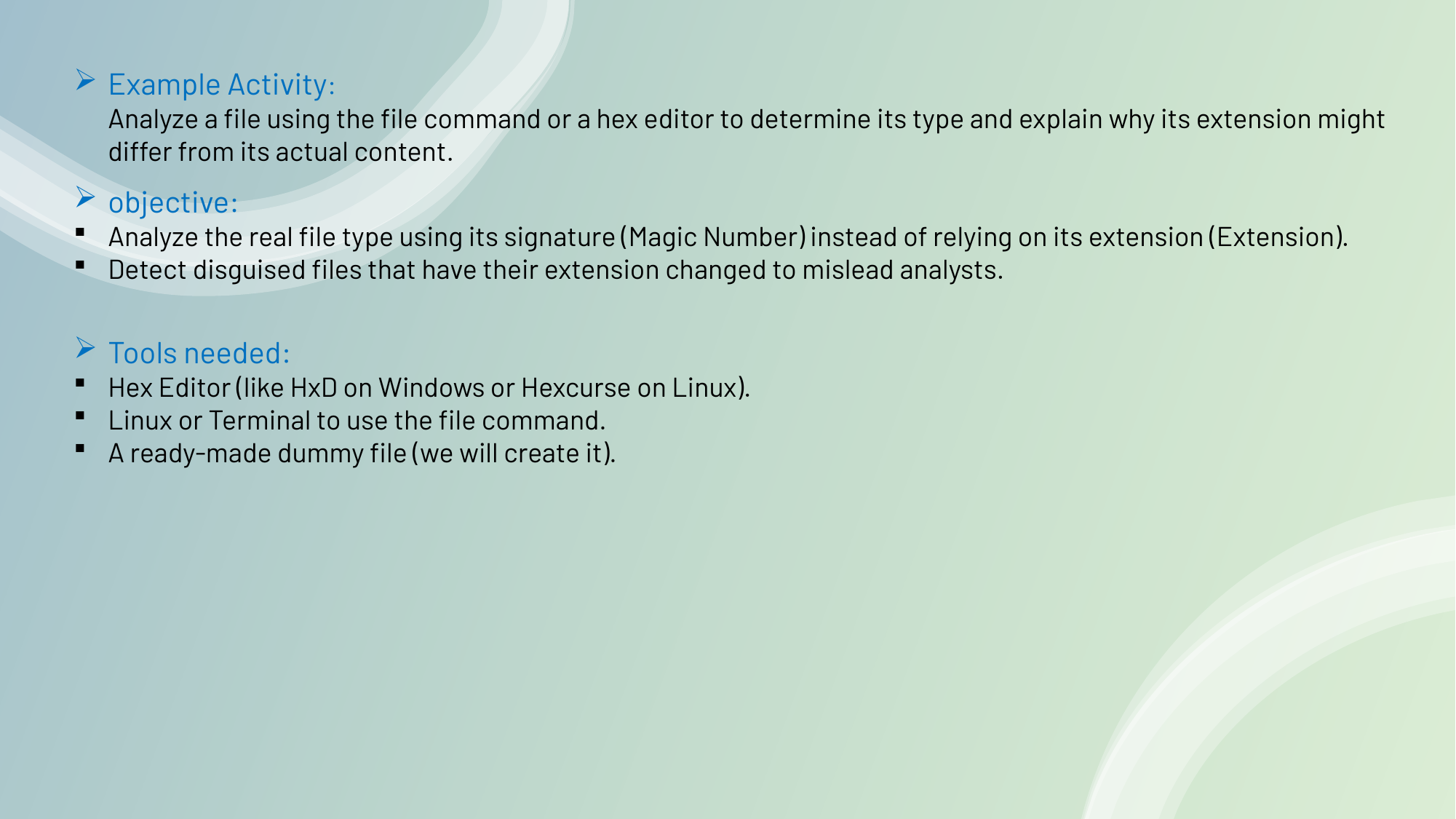

#
Example Activity:
Analyze a file using the file command or a hex editor to determine its type and explain why its extension might differ from its actual content.
objective:
Analyze the real file type using its signature (Magic Number) instead of relying on its extension (Extension).
Detect disguised files that have their extension changed to mislead analysts.
Tools needed:
Hex Editor (like HxD on Windows or Hexcurse on Linux).
Linux or Terminal to use the file command.
A ready-made dummy file (we will create it).